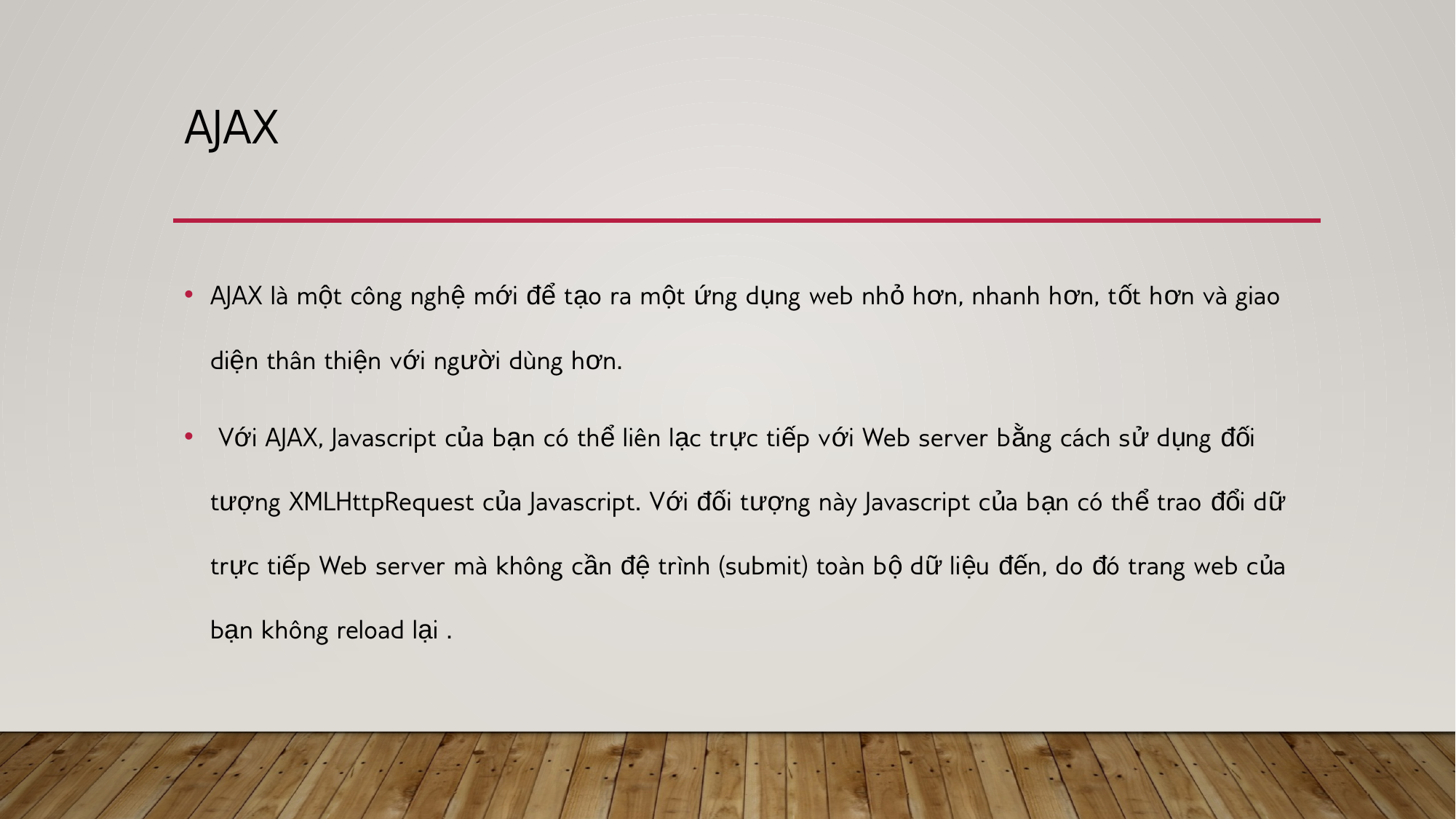

# ajax
AJAX là một công nghệ mới để tạo ra một ứng dụng web nhỏ hơn, nhanh hơn, tốt hơn và giao diện thân thiện với người dùng hơn.
 Với AJAX, Javascript của bạn có thể liên lạc trực tiếp với Web server bằng cách sử dụng đối tượng XMLHttpRequest của Javascript. Với đối tượng này Javascript của bạn có thể trao đổi dữ trực tiếp Web server mà không cần đệ trình (submit) toàn bộ dữ liệu đến, do đó trang web của bạn không reload lại .